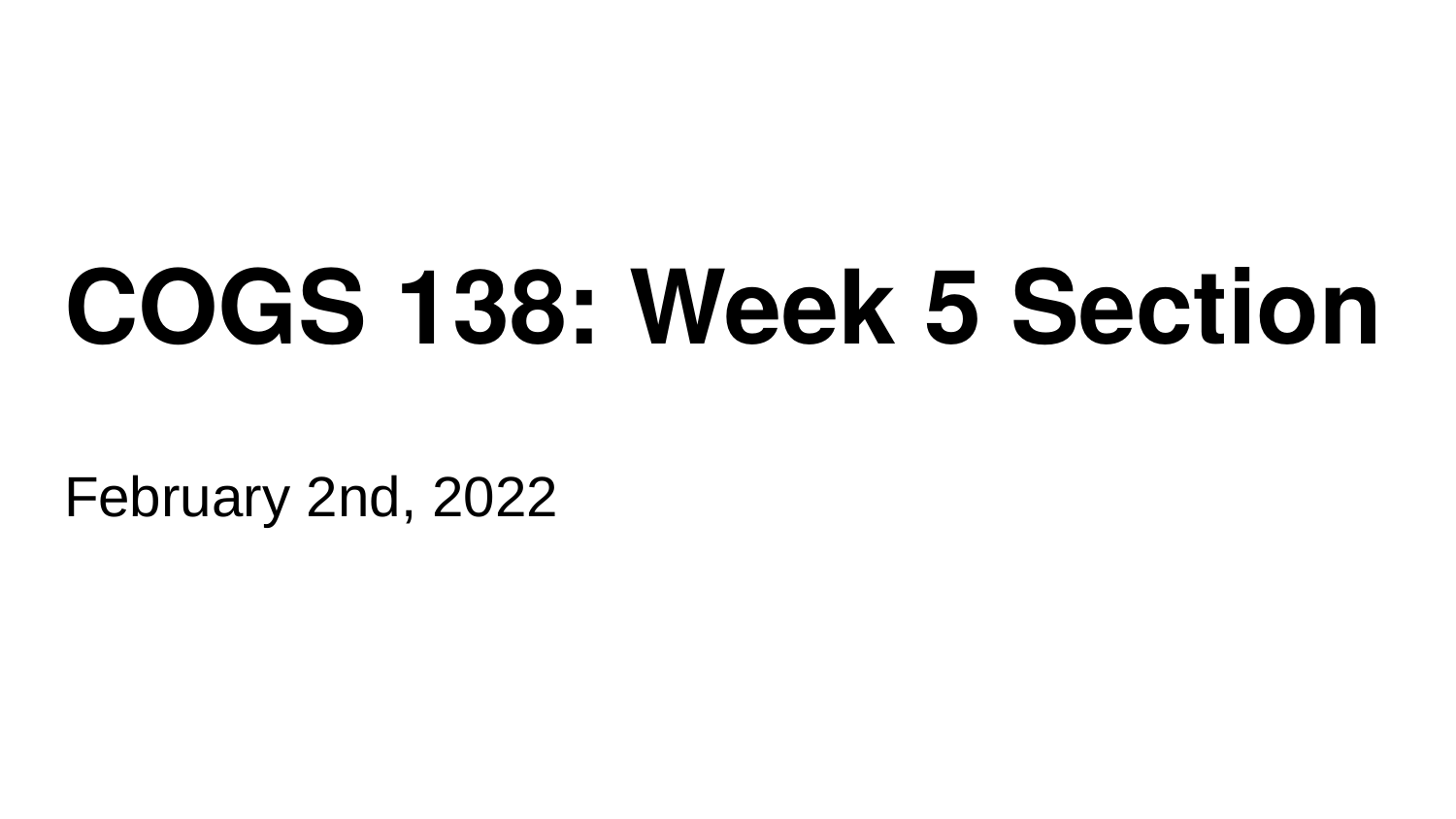

# COGS 138: Week 5 Section

February 2nd, 2022